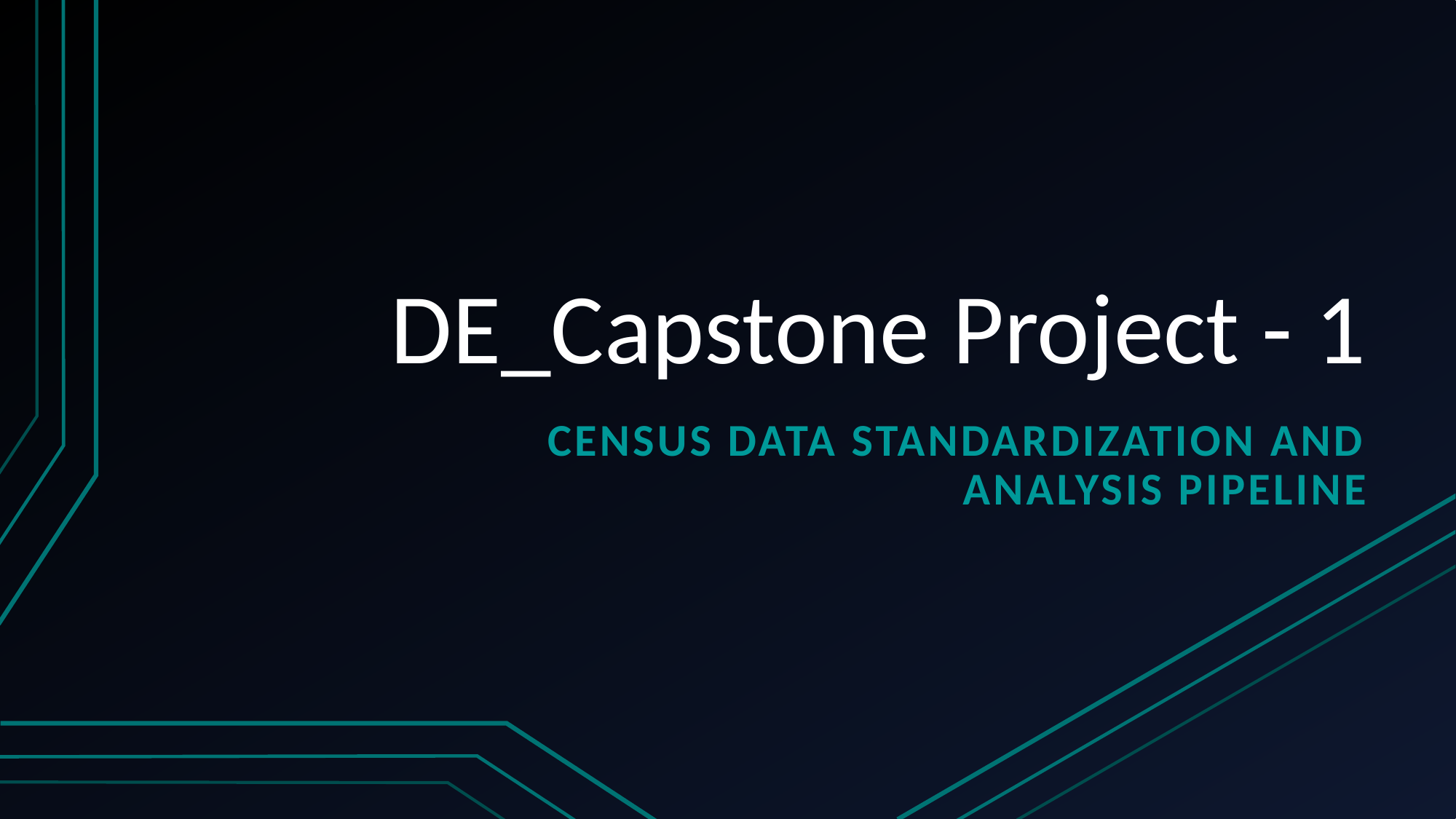

# DE_Capstone Project - 1
Census Data Standardization and Analysis Pipeline